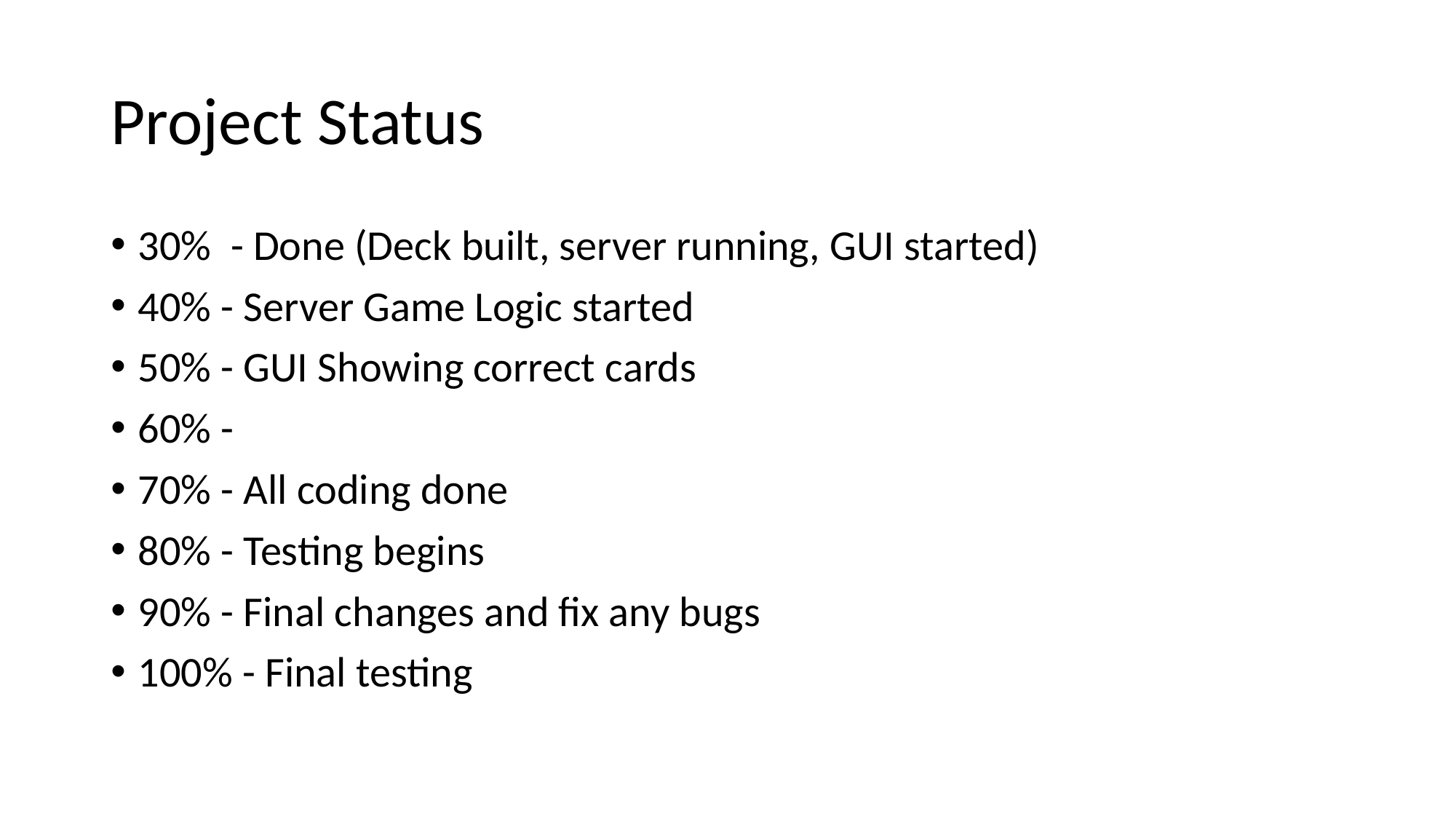

# Project Status
30%  - Done (Deck built, server running, GUI started)
40% - Server Game Logic started
50% - GUI Showing correct cards
60% -
70% - All coding done
80% - Testing begins
90% - Final changes and fix any bugs
100% - Final testing